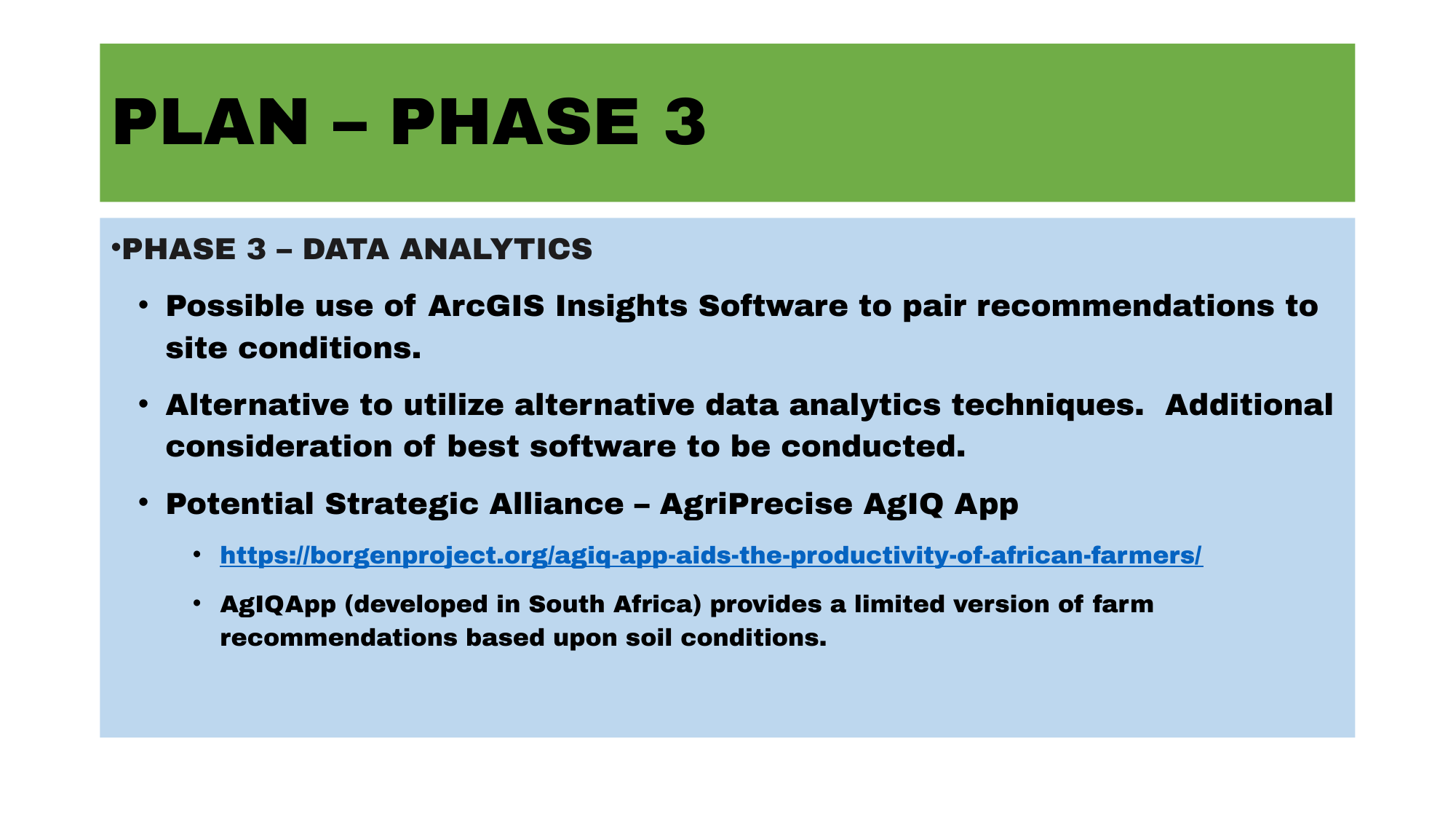

# PLAN – PHASE 3
PHASE 3 – DATA ANALYTICS
Possible use of ArcGIS Insights Software to pair recommendations to site conditions.
Alternative to utilize alternative data analytics techniques.  Additional consideration of best software to be conducted.
Potential Strategic Alliance – AgriPrecise AgIQ App
https://borgenproject.org/agiq-app-aids-the-productivity-of-african-farmers/
AgIQApp (developed in South Africa) provides a limited version of farm recommendations based upon soil conditions.